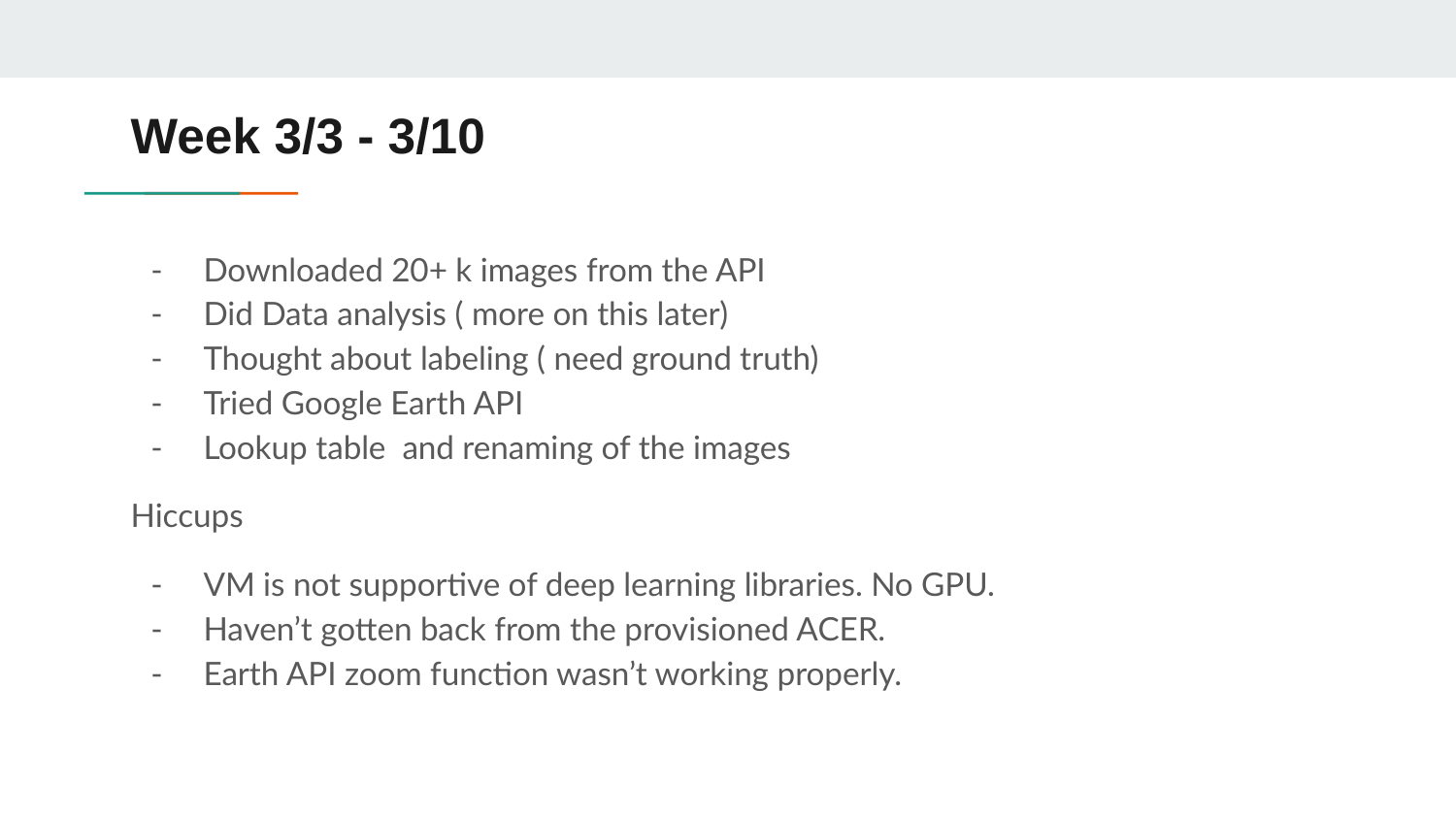

# Week 3/3 - 3/10
Downloaded 20+ k images from the API
Did Data analysis ( more on this later)
Thought about labeling ( need ground truth)
Tried Google Earth API
Lookup table  and renaming of the images
Hiccups
VM is not supportive of deep learning libraries. No GPU.
Haven’t gotten back from the provisioned ACER.
Earth API zoom function wasn’t working properly.